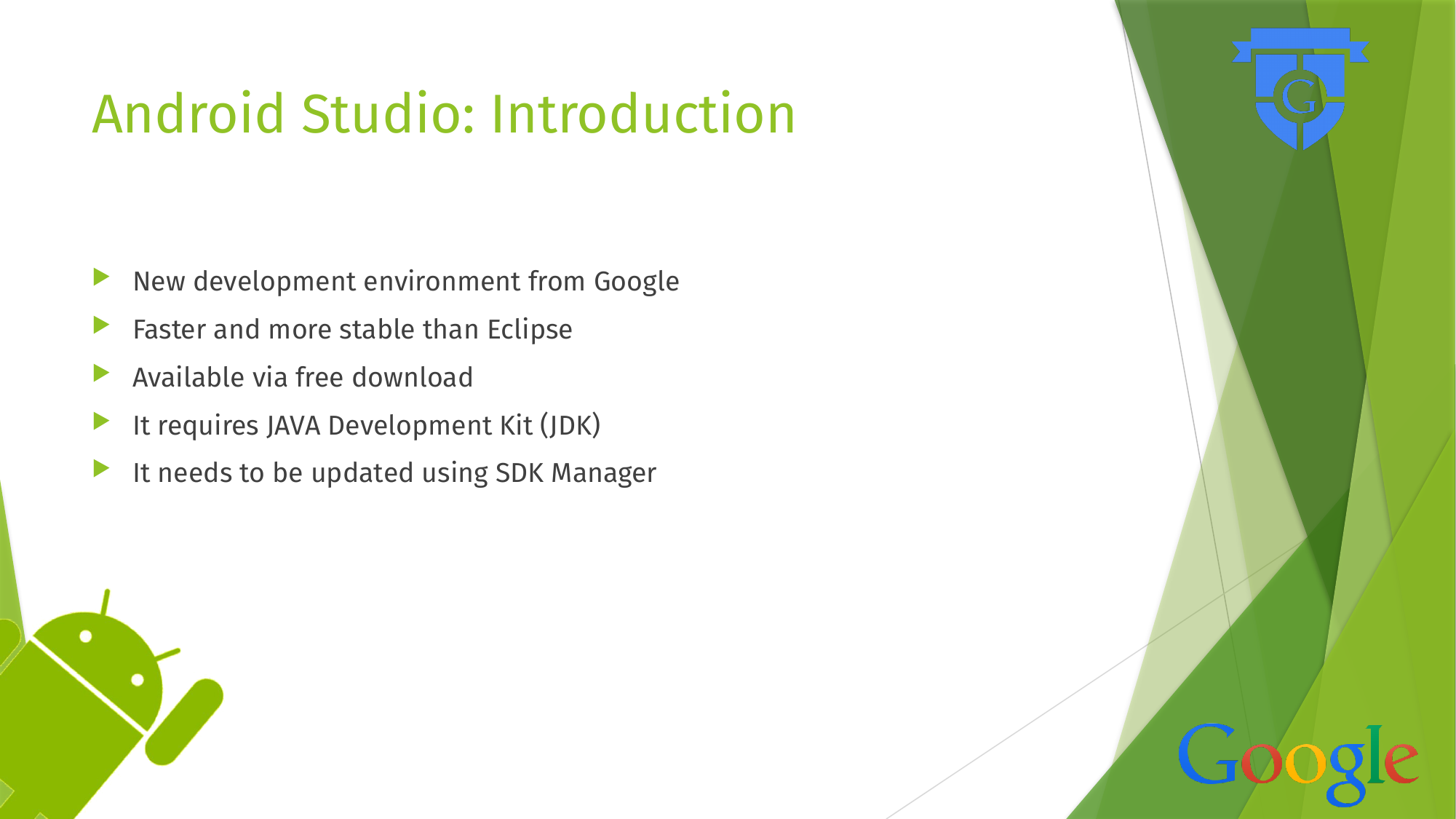

# Android Studio: Introduction
New development environment from Google
Faster and more stable than Eclipse
Available via free download
It requires JAVA Development Kit (JDK)
It needs to be updated using SDK Manager